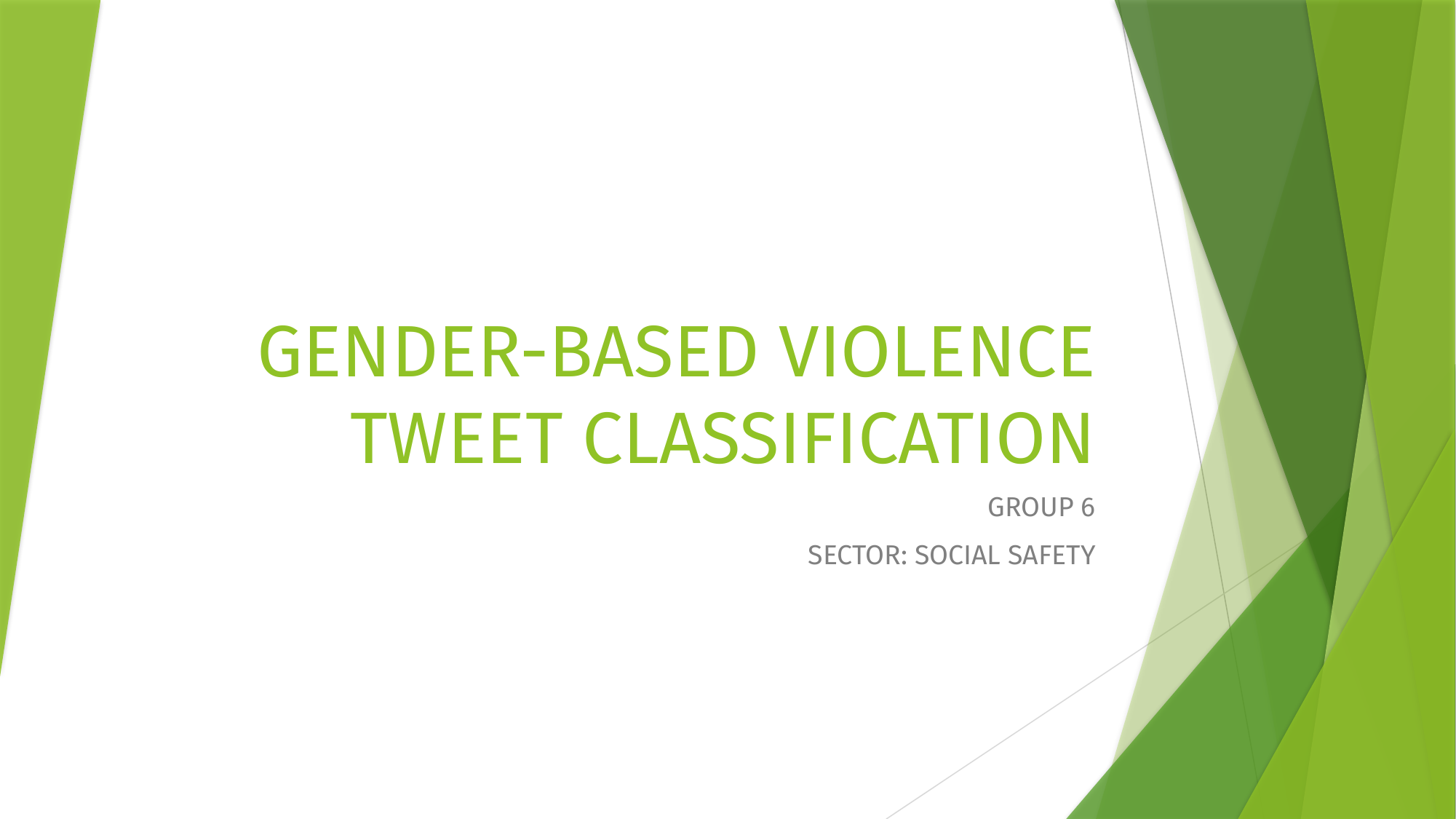

# GENDER-BASED VIOLENCE TWEET CLASSIFICATION
GROUP 6
SECTOR: SOCIAL SAFETY